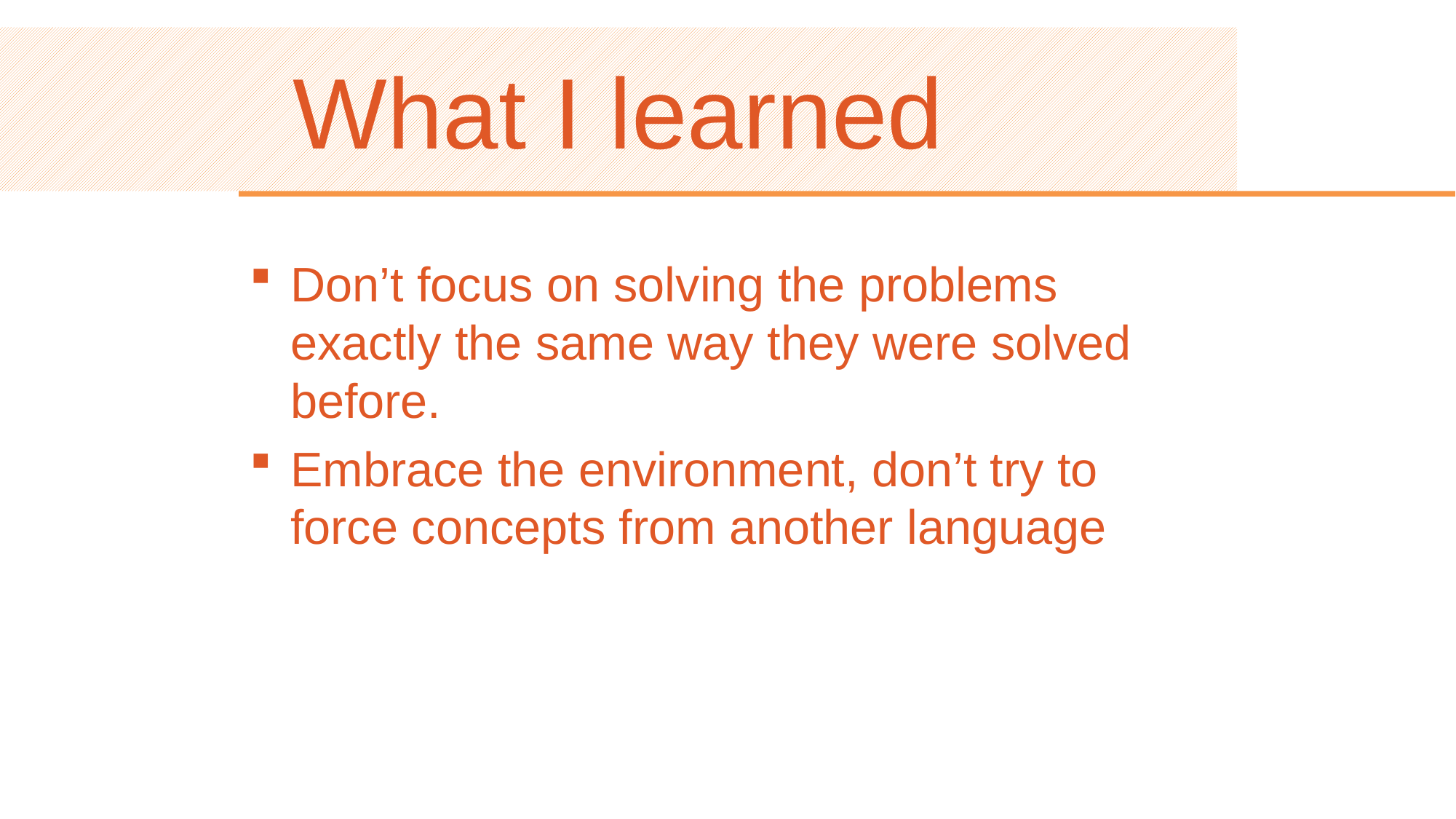

# What I learned

Don’t focus on solving the problems exactly the same way they were solved before.
Embrace the environment, don’t try to force concepts from another language